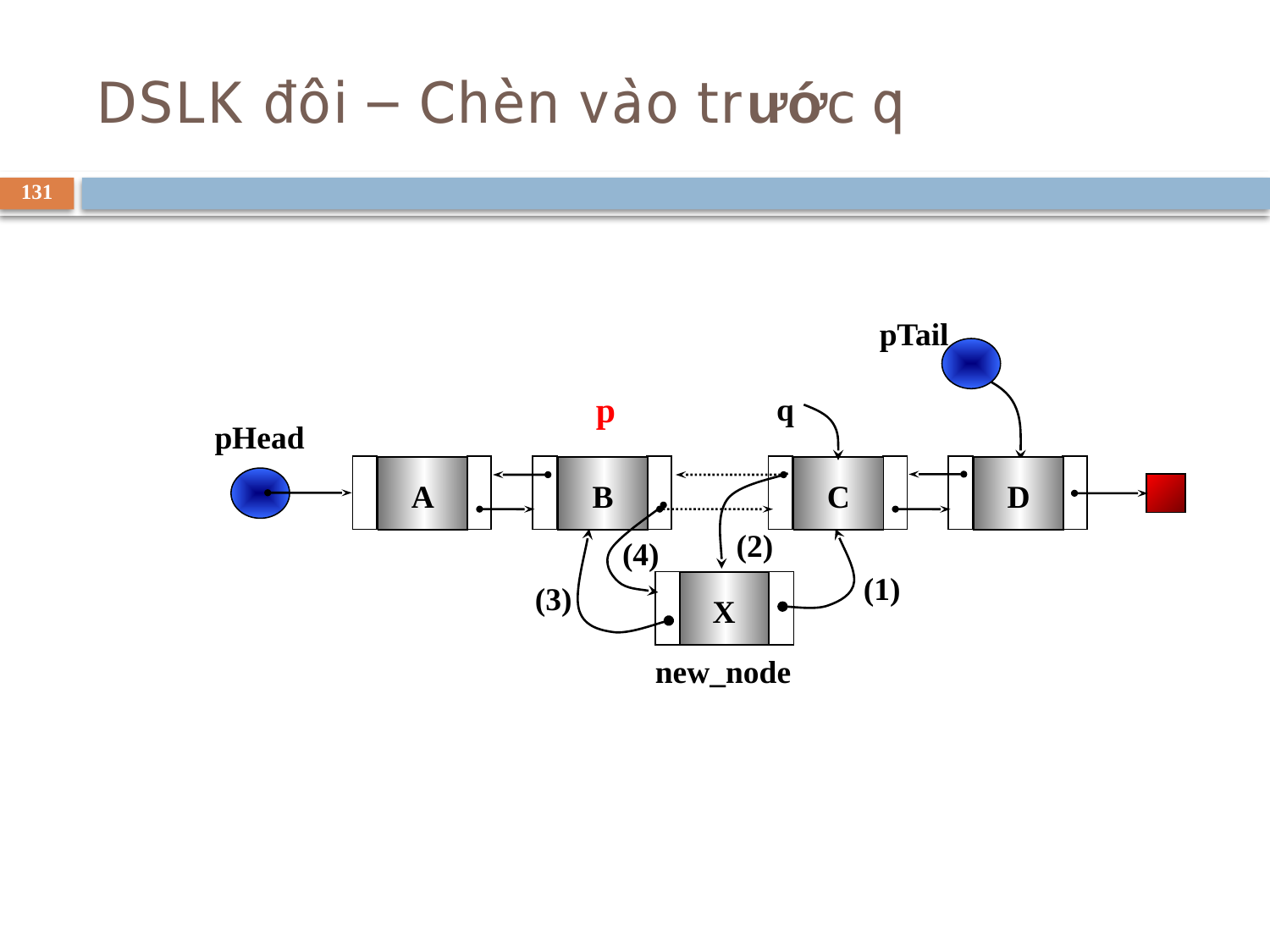

# DSLK đôi – Chèn vào trước q
131
pTail

q

pHead

A

B
C
D

(2)

(4)
(1)

X
(3)

p
new_node